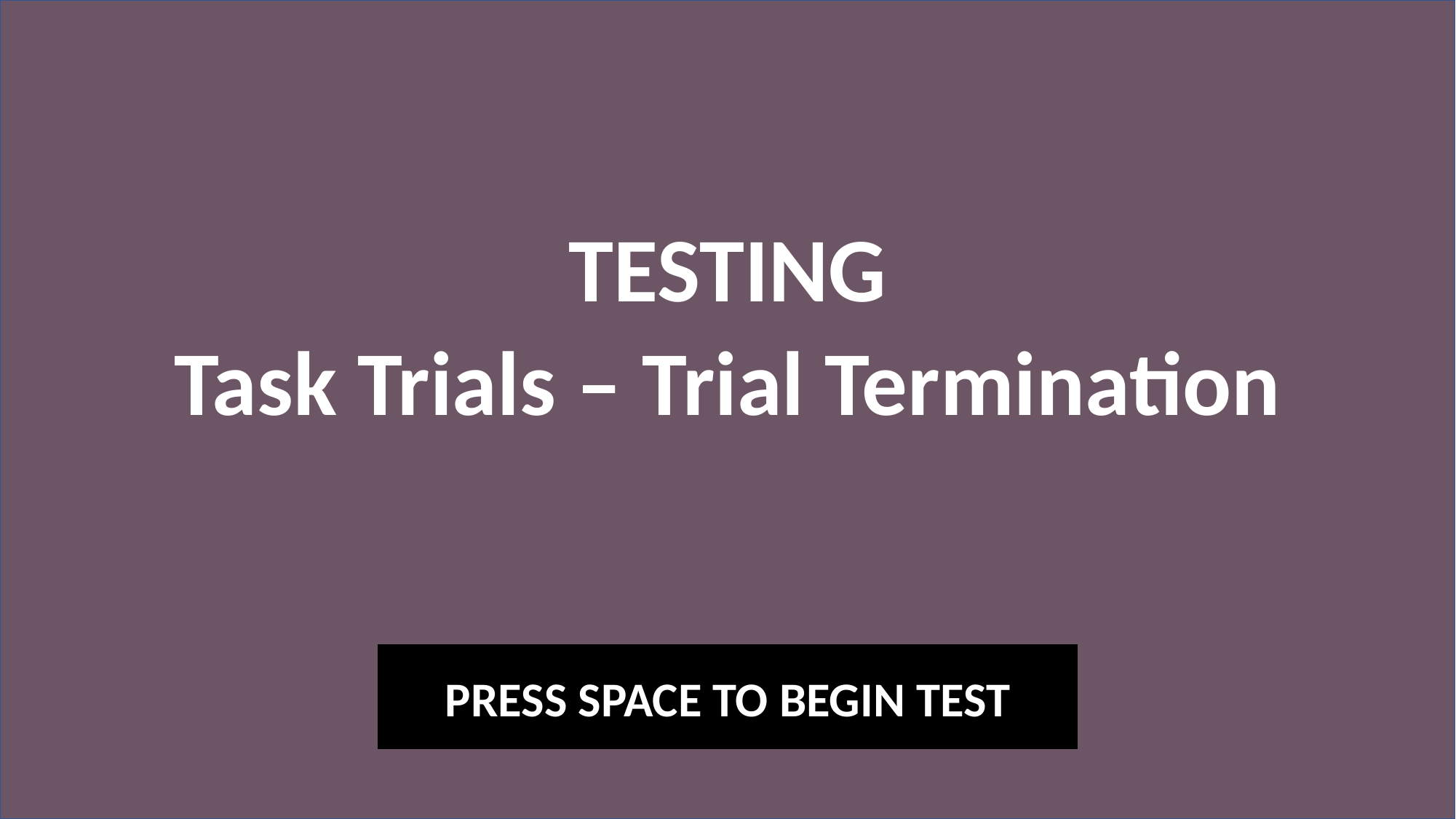

TESTING
Task Trials – Trial Termination
PRESS SPACE TO BEGIN TEST